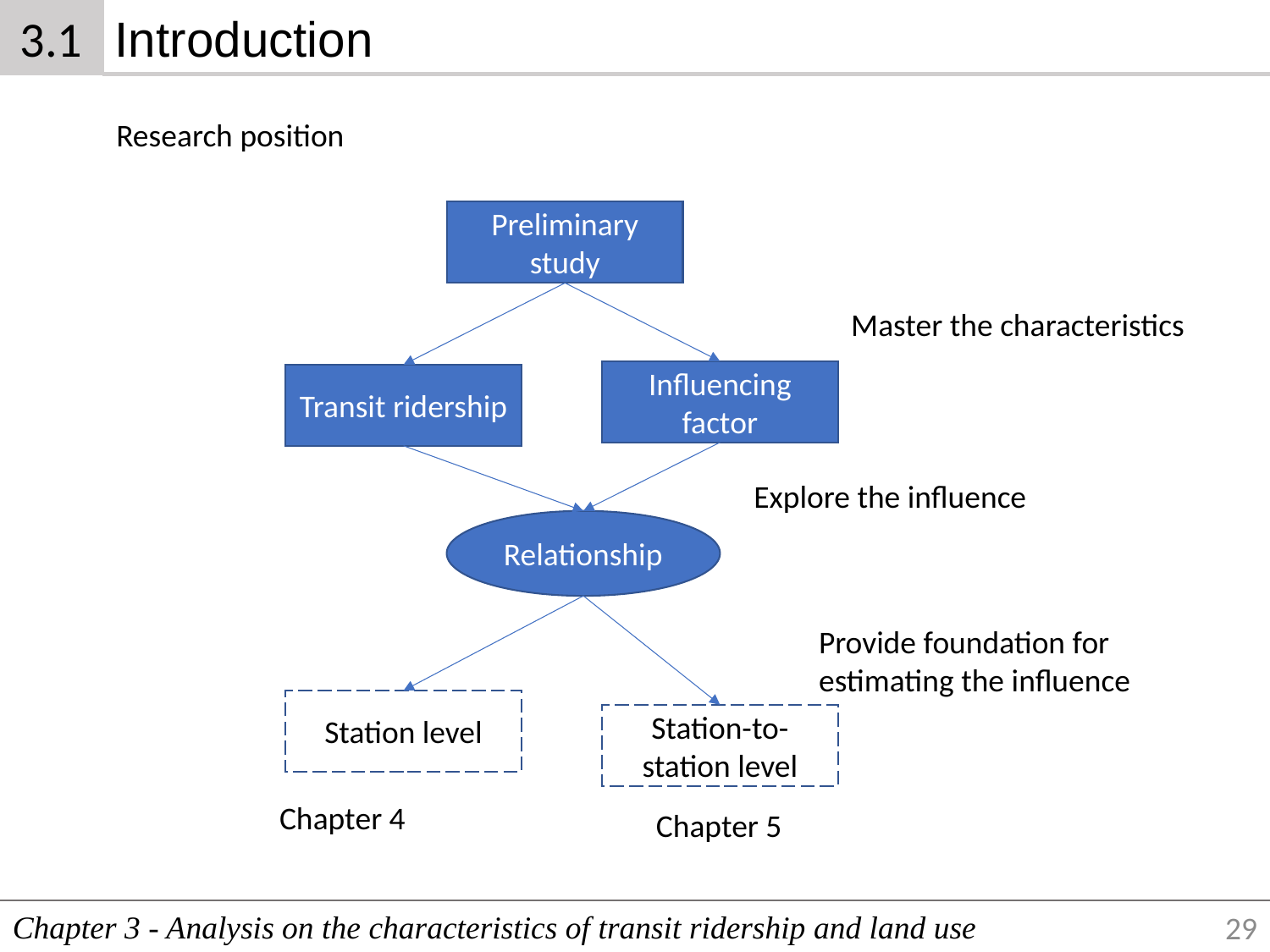

3.1
Introduction
Research position
Preliminary study
Master the characteristics
Influencing factor
Transit ridership
Explore the influence
Relationship
Provide foundation for estimating the influence
Station level
Station-to-station level
Chapter 4
Chapter 5
Chapter 3 - Analysis on the characteristics of transit ridership and land use

29